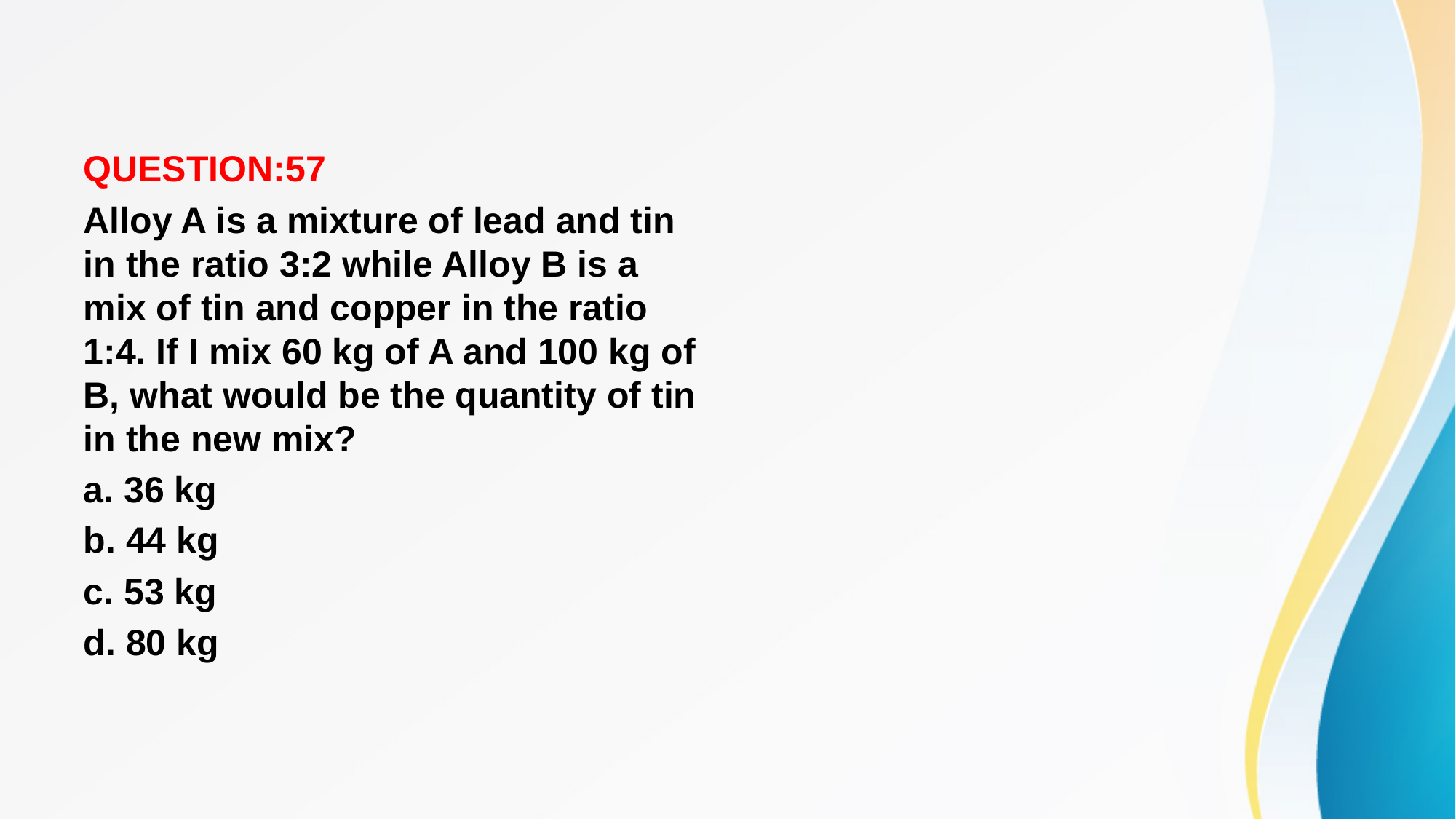

#
QUESTION:57
Alloy A is a mixture of lead and tin in the ratio 3:2 while Alloy B is a mix of tin and copper in the ratio 1:4. If I mix 60 kg of A and 100 kg of B, what would be the quantity of tin in the new mix?
a. 36 kg
b. 44 kg
c. 53 kg
d. 80 kg